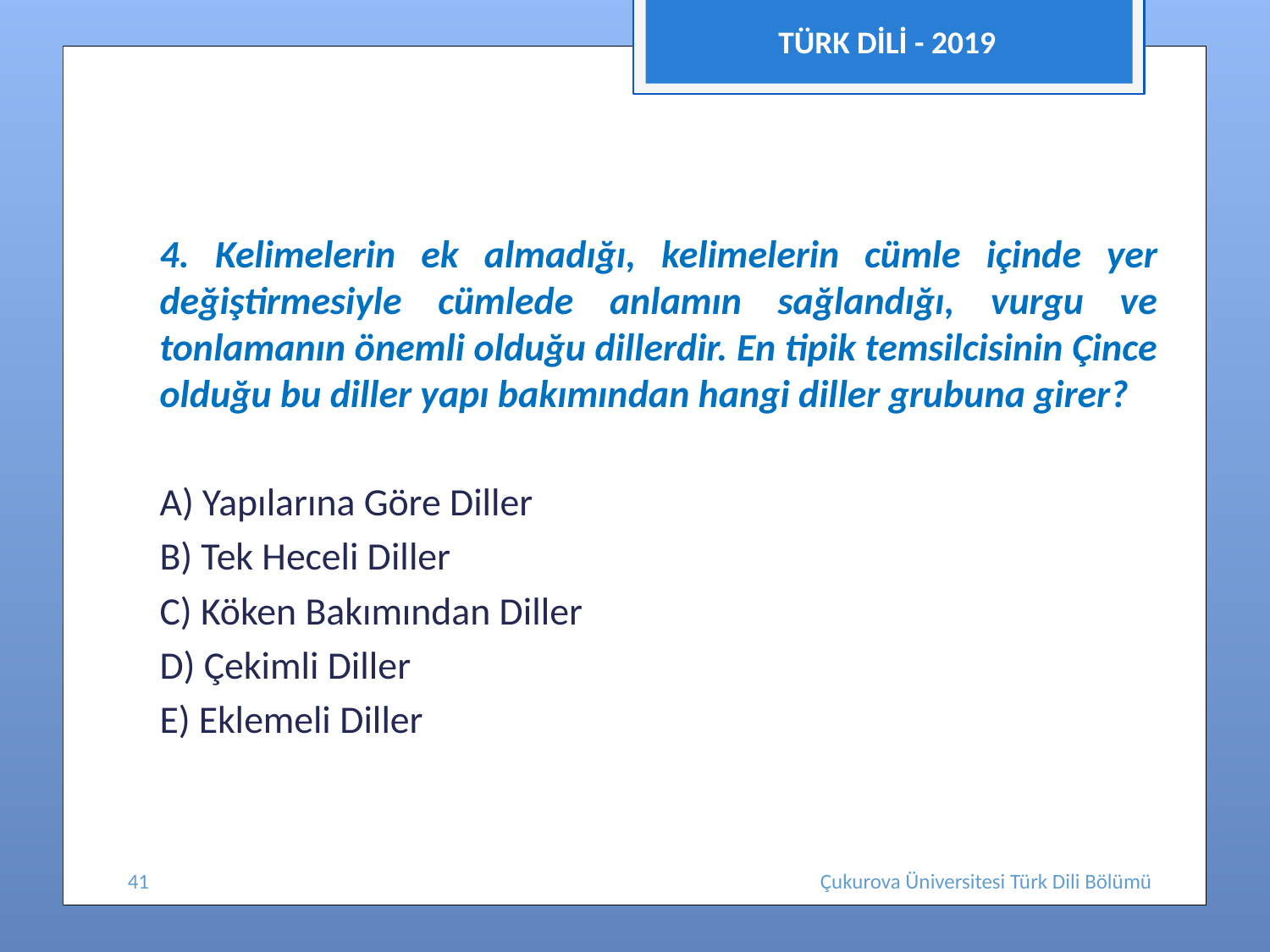

TÜRK DİLİ - 2019
	4. Kelimelerin ek almadığı, kelimelerin cümle içinde yer değiştirmesiyle cümlede anlamın sağlandığı, vurgu ve tonlamanın önemli olduğu dillerdir. En tipik temsilcisinin Çince olduğu bu diller yapı bakımından hangi diller grubuna girer?

	A) Yapılarına Göre Diller
	B) Tek Heceli Diller
	C) Köken Bakımından Diller
	D) Çekimli Diller
	E) Eklemeli Diller
41
Çukurova Üniversitesi Türk Dili Bölümü